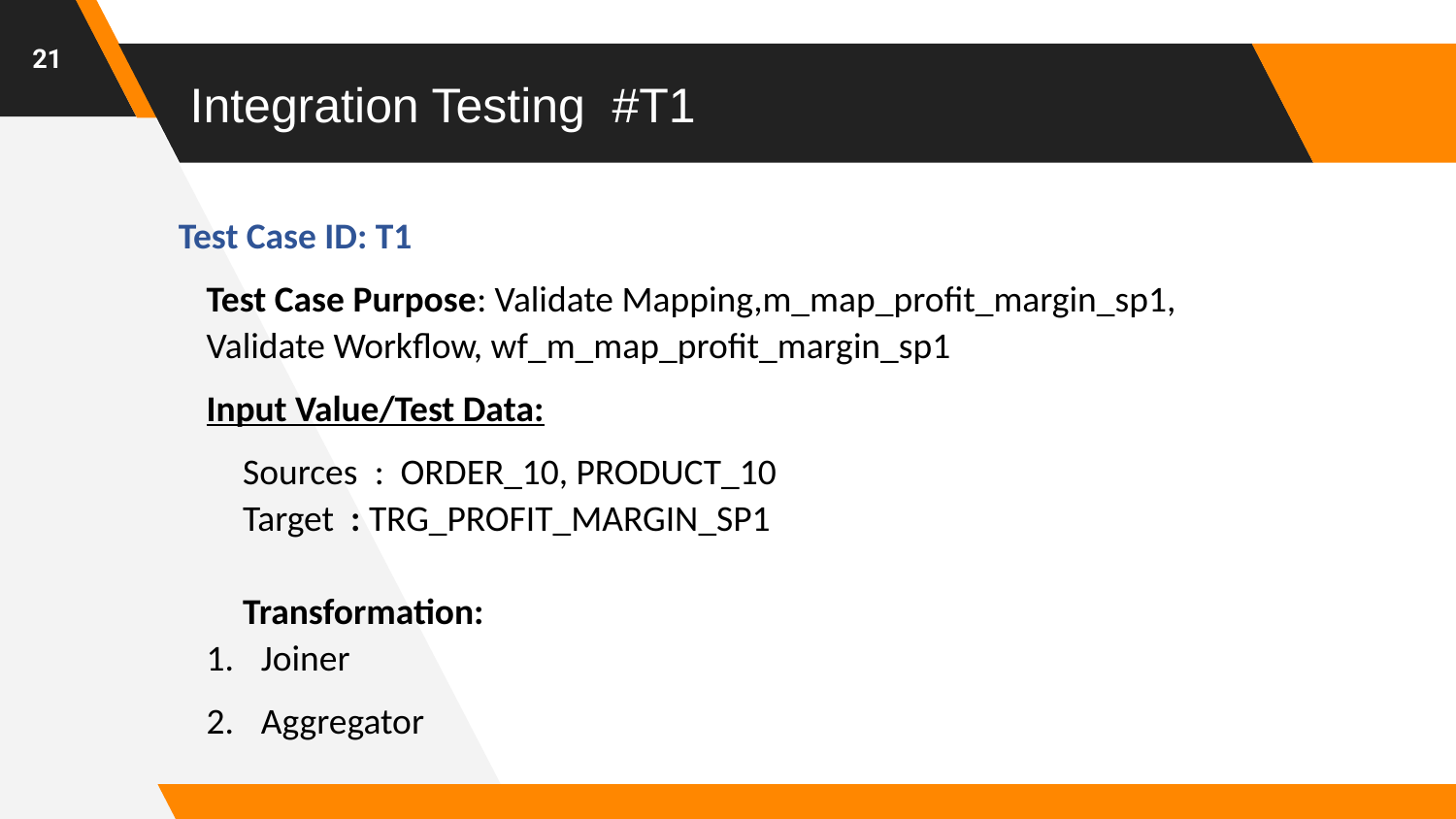

21
# Integration Testing  #T1
 Test Case ID: T1
Test Case Purpose: Validate Mapping,m_map_profit_margin_sp1, Validate Workflow, wf_m_map_profit_margin_sp1
Input Value/Test Data:
Sources  :  ORDER_10, PRODUCT_10
Target  : TRG_PROFIT_MARGIN_SP1

Transformation:
Joiner
Aggregator